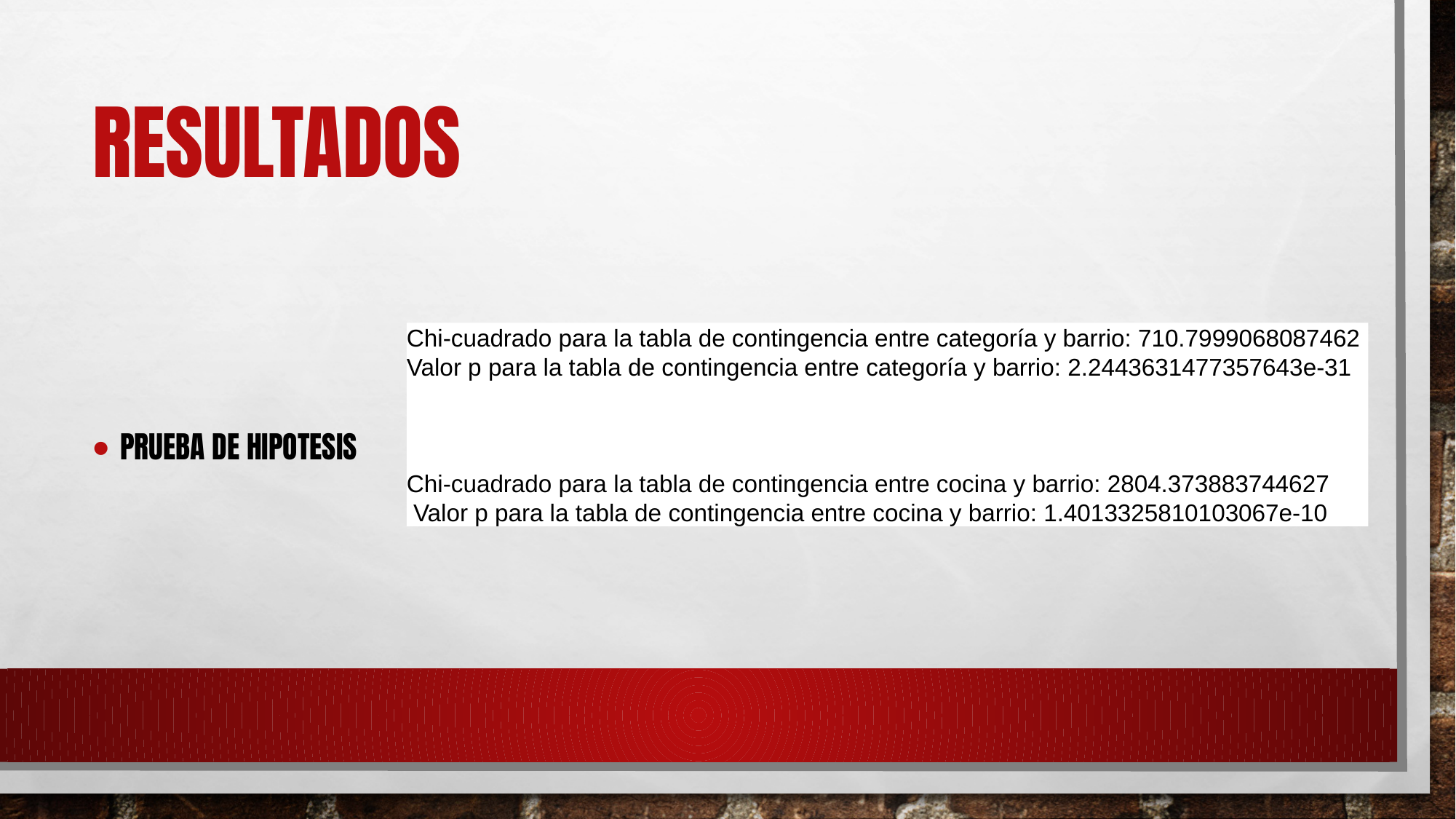

# RESULTADOS
PRUEBA DE HIPOTESIS
Chi-cuadrado para la tabla de contingencia entre categoría y barrio: 710.7999068087462
Valor p para la tabla de contingencia entre categoría y barrio: 2.2443631477357643e-31

Chi-cuadrado para la tabla de contingencia entre cocina y barrio: 2804.373883744627
 Valor p para la tabla de contingencia entre cocina y barrio: 1.4013325810103067e-10